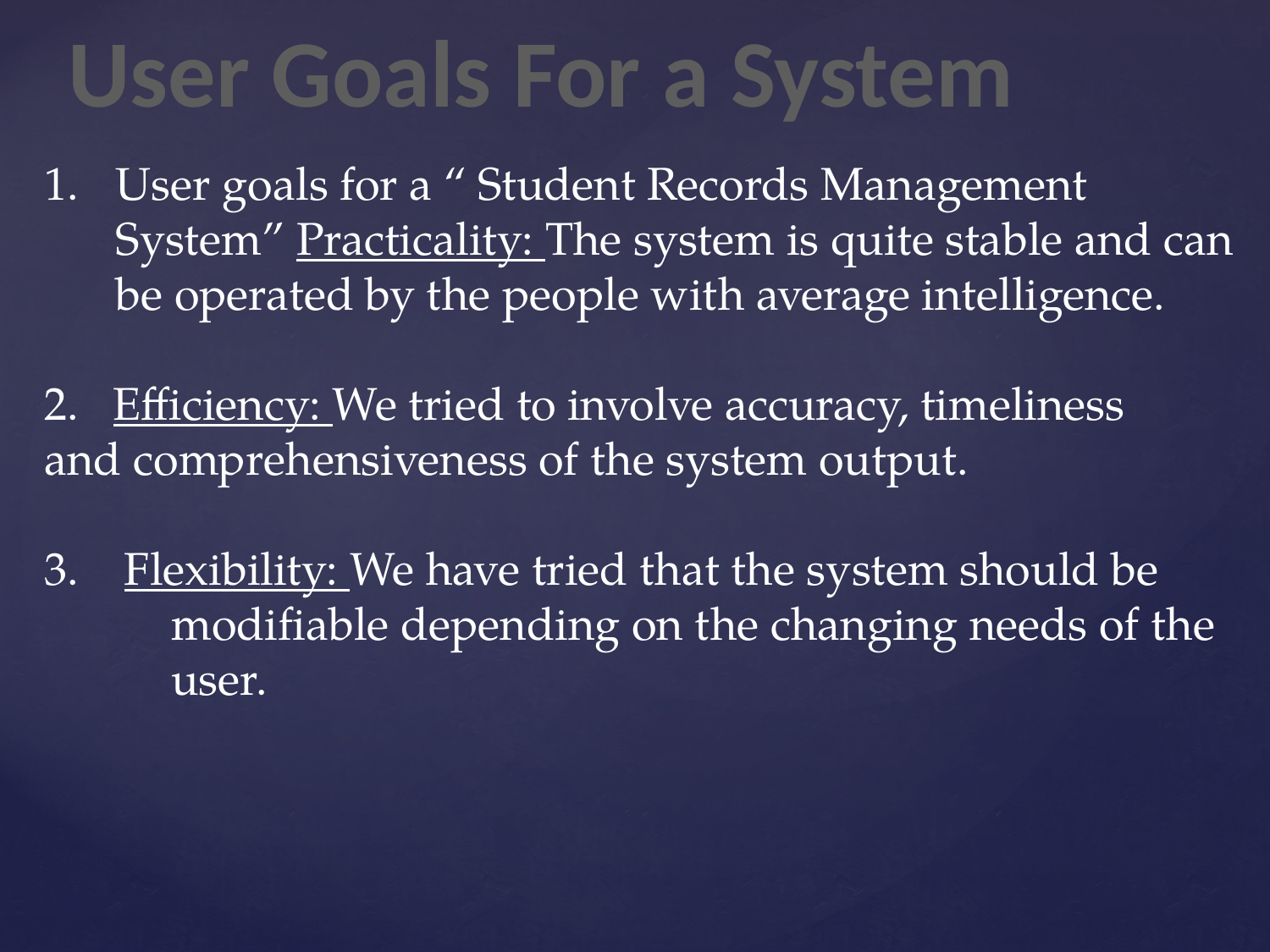

User Goals For a System
User goals for a “ Student Records Management System” Practicality: The system is quite stable and can be operated by the people with average intelligence.

2.   Efficiency: We tried to involve accuracy, timeliness     	and comprehensiveness of the system output.

3.    Flexibility: We have tried that the system should be   	modifiable depending on the changing needs of the 	user.